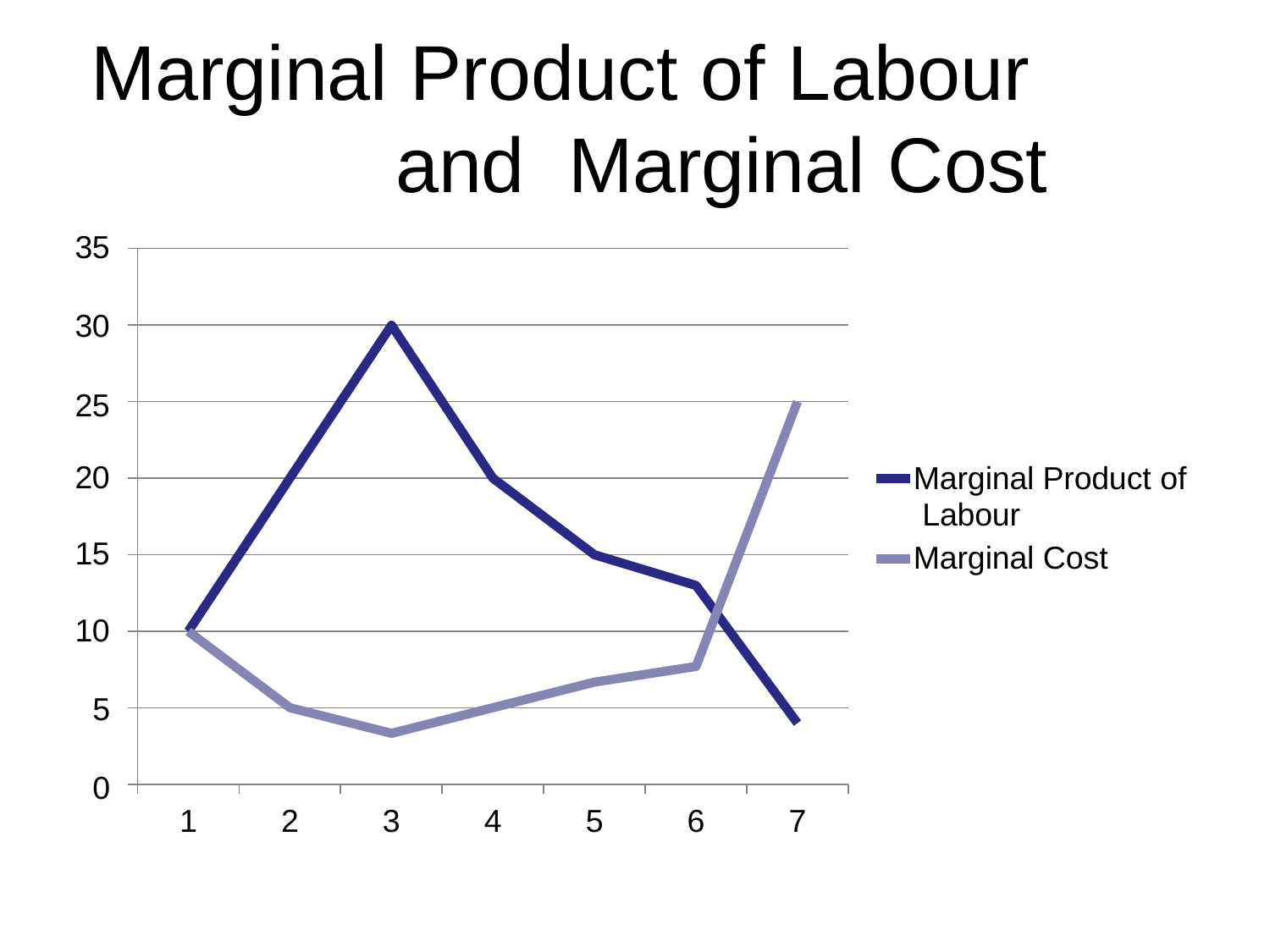

# Marginal Product of Labour and  Marginal Cost
35

30

25

20
Marginal Product of  Labour
Marginal Cost

15

10

5

0
1
2
3
4
5
6
7